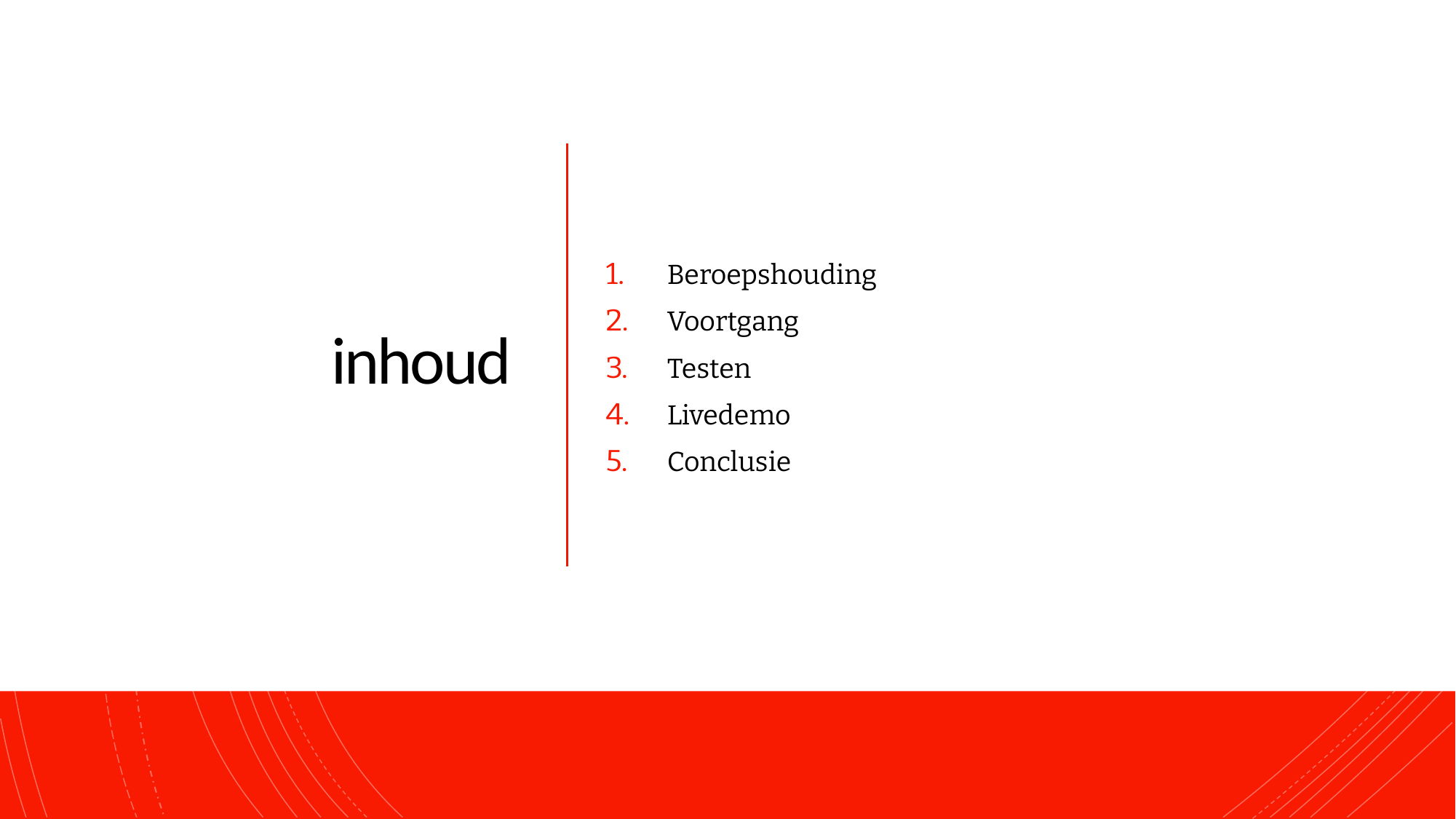

# inhoud
Beroepshouding
Voortgang
Testen
Livedemo
Conclusie